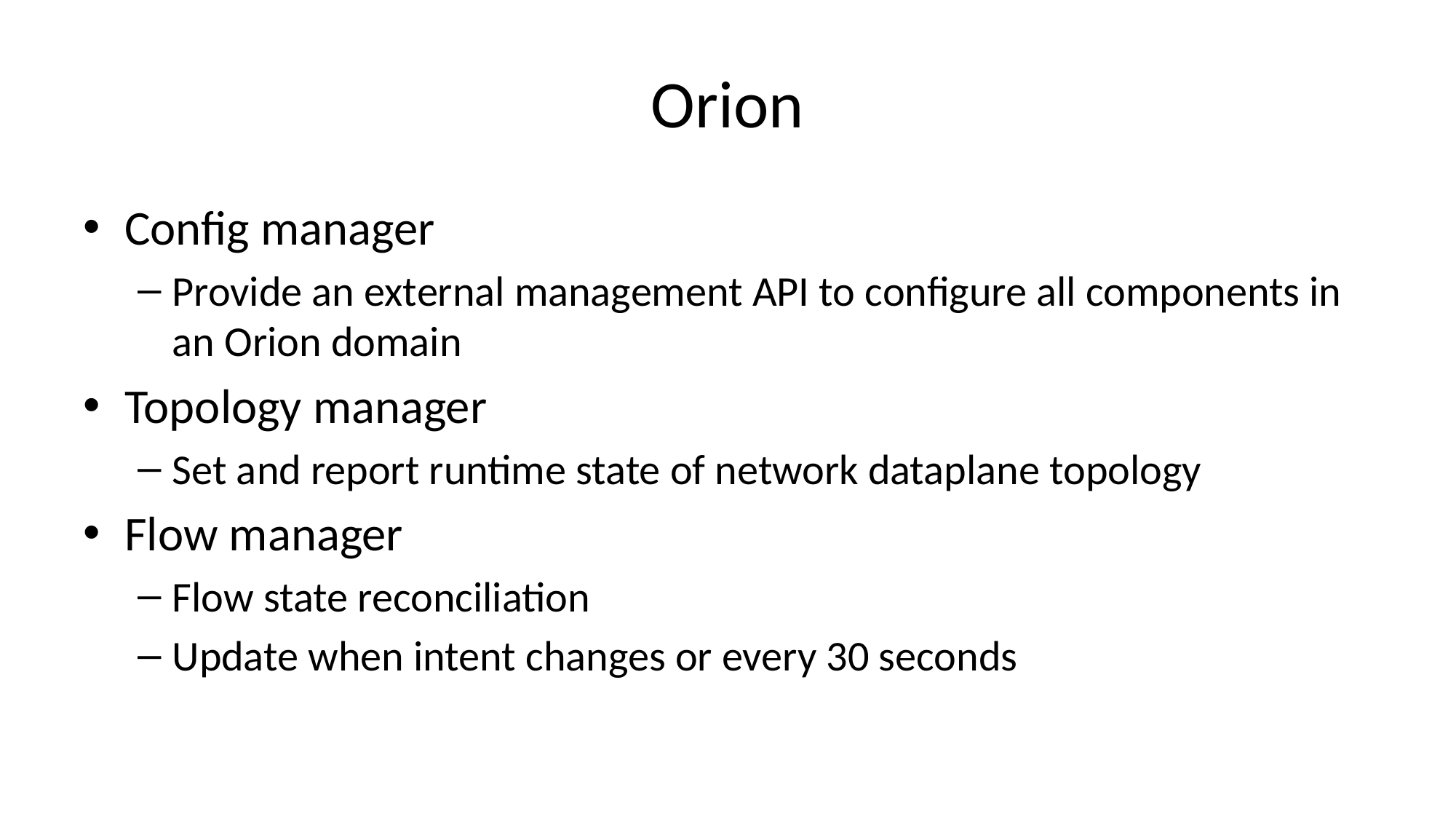

# Orion
Config manager
Provide an external management API to configure all components in an Orion domain
Topology manager
Set and report runtime state of network dataplane topology
Flow manager
Flow state reconciliation
Update when intent changes or every 30 seconds